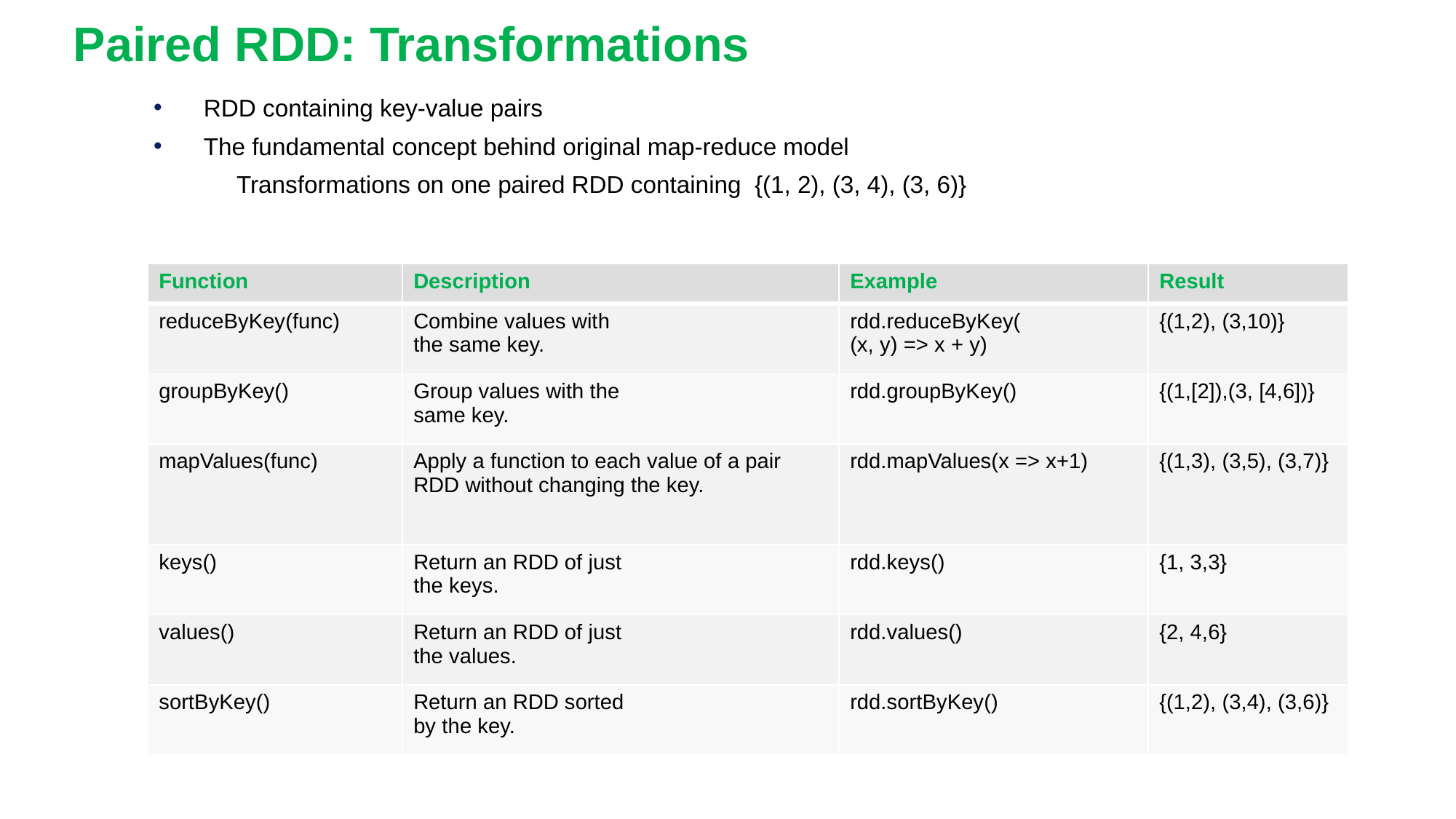

# Paired RDD: Transformations
RDD containing key-value pairs
The fundamental concept behind original map-reduce model
             Transformations on one paired RDD containing  {(1, 2), (3, 4), (3, 6)}

| Function | Description | Example | Result |
| --- | --- | --- | --- |
| reduceByKey(func) | Combine values with the same key. | rdd.reduceByKey( (x, y) => x + y) | {(1,2), (3,10)} |
| groupByKey() | Group values with the same key. | rdd.groupByKey() | {(1,[2]),(3, [4,6])} |
| mapValues(func) | Apply a function to each value of a pair RDD without changing the key. | rdd.mapValues(x => x+1) | {(1,3), (3,5), (3,7)} |
| keys() | Return an RDD of just the keys. | rdd.keys() | {1, 3,3} |
| values() | Return an RDD of just the values. | rdd.values() | {2, 4,6} |
| sortByKey() | Return an RDD sorted by the key. | rdd.sortByKey() | {(1,2), (3,4), (3,6)} |